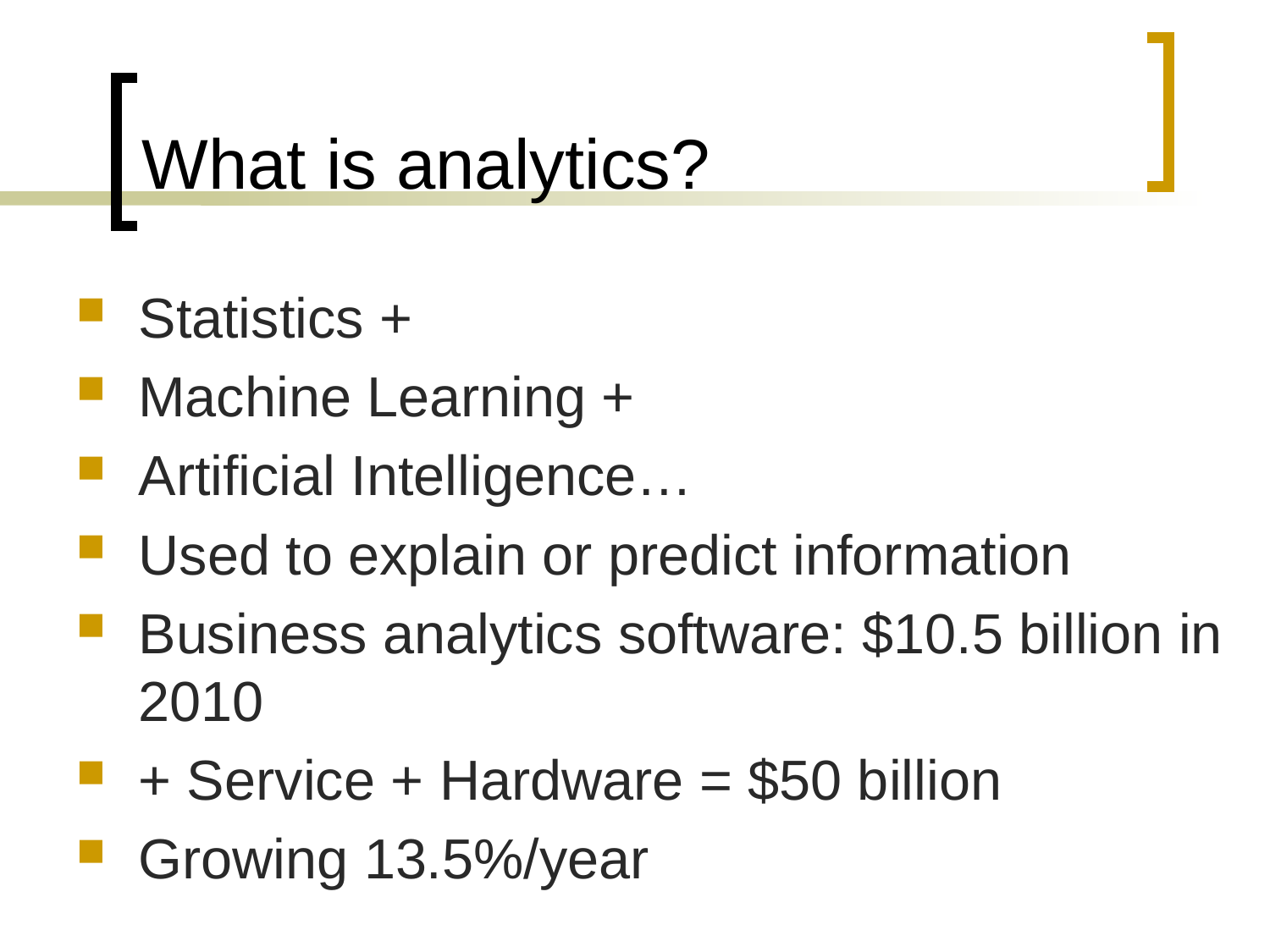

# What is analytics?
Statistics +
Machine Learning +
Artificial Intelligence…
Used to explain or predict information
Business analytics software: $10.5 billion in 2010
+ Service + Hardware = $50 billion
Growing 13.5%/year